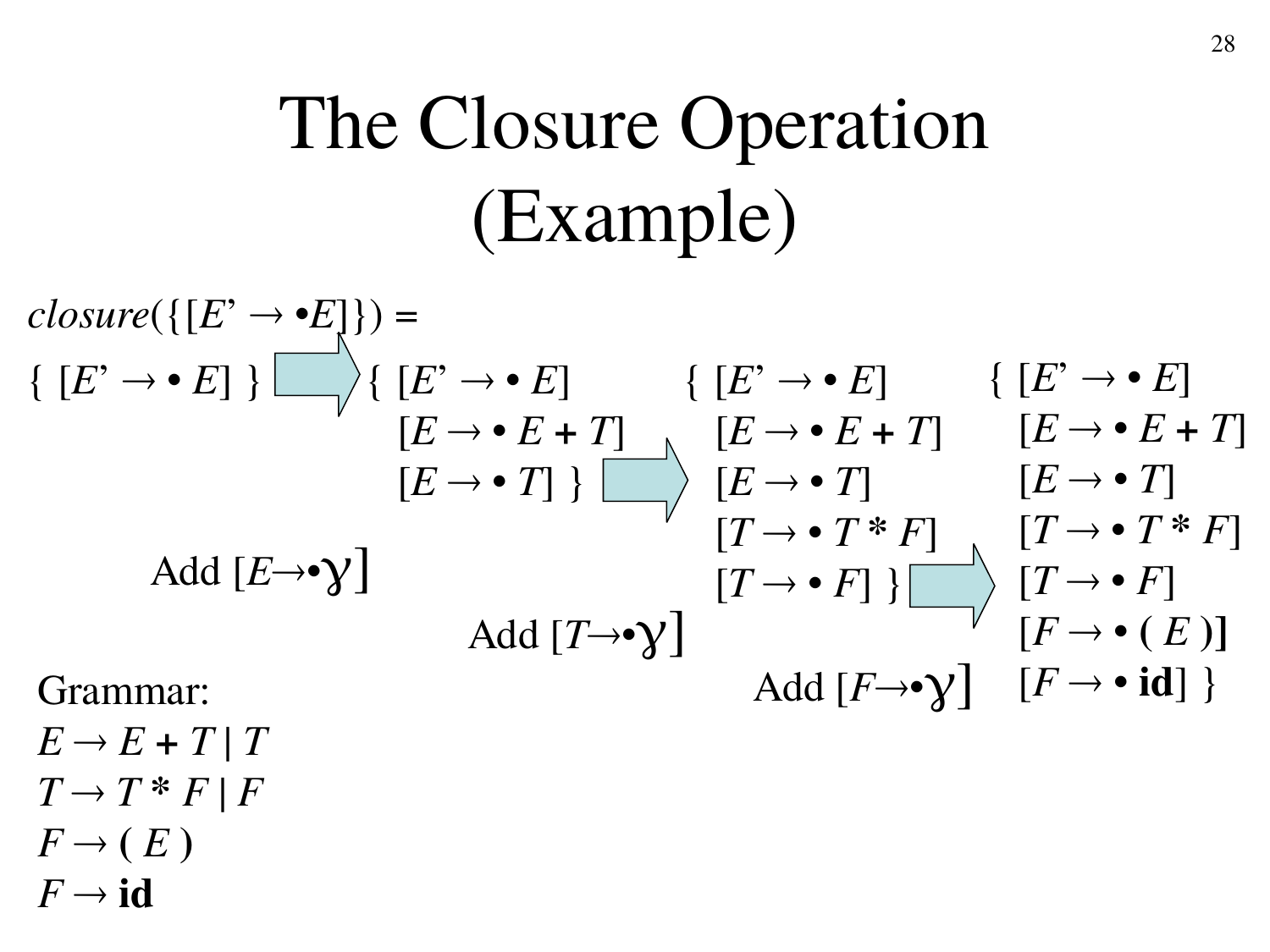

28
# The Closure Operation (Example)
closure({[E’ → •E]}) =

{ [E’ → • E]
   [E → • E + T]
   [E → • T]
   [T → • T * F]
   [T → • F]
   [F → • ( E )]
   [F → • id] }
{ [E’ → • E] }
{ [E’ → • E]
   [E → • E + T]
   [E → • T] }
{ [E’ → • E]
   [E → • E + T]
   [E → • T]
   [T → • T * F]
   [T → • F] }

Add [E→•γ]

Add [T→•γ]
Add [F→•γ]
Grammar:
E → E + T | T
T → T * F | F
F → ( E )
F → id